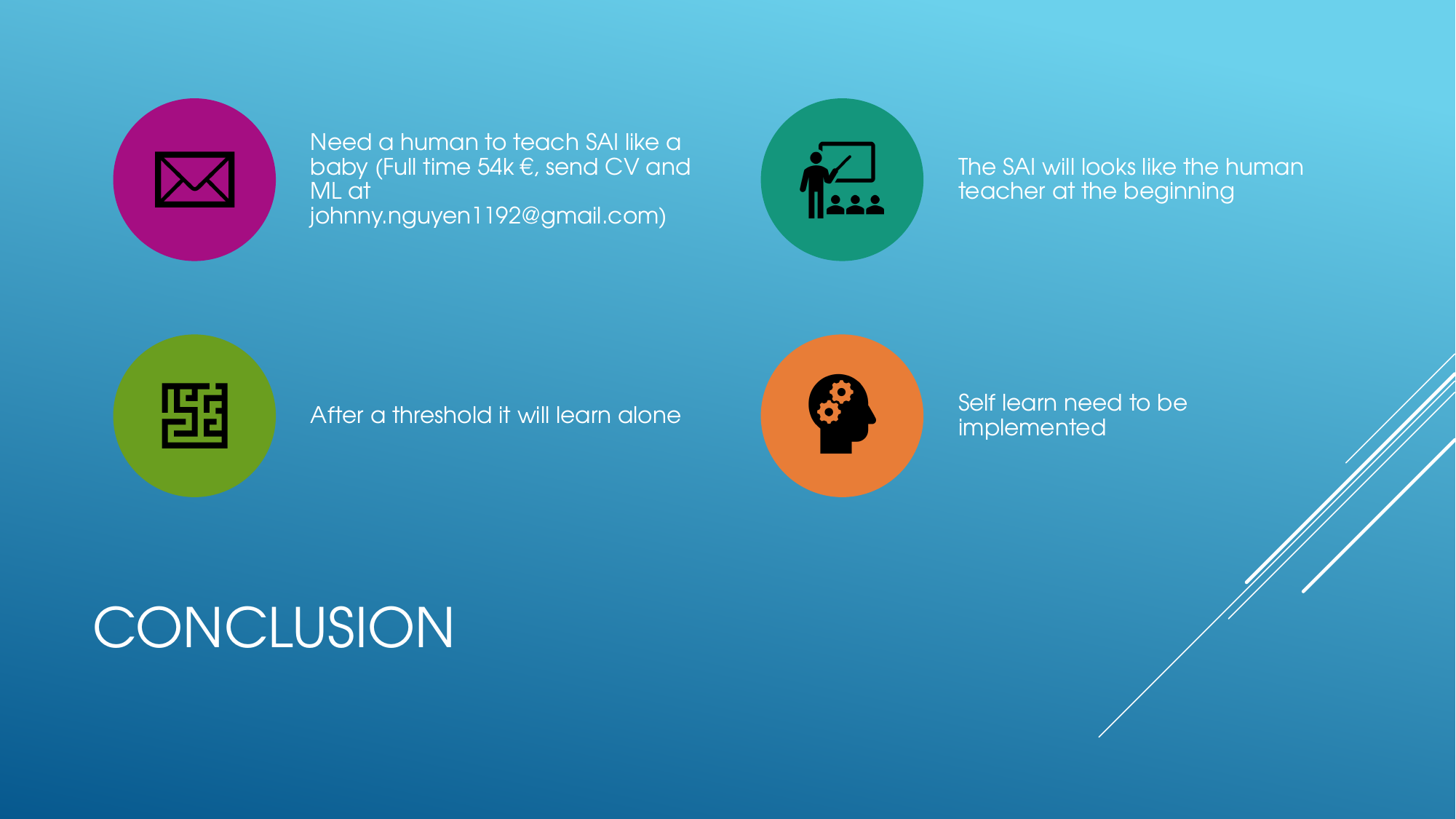

Need a human to teach SAI like a baby (Full time 54k €, send CV and ML at johnny.nguyen1192@gmail.com)
The SAI will looks like the human teacher at the beginning
After a threshold it will learn alone
Self learn need to be implemented
# Conclusion